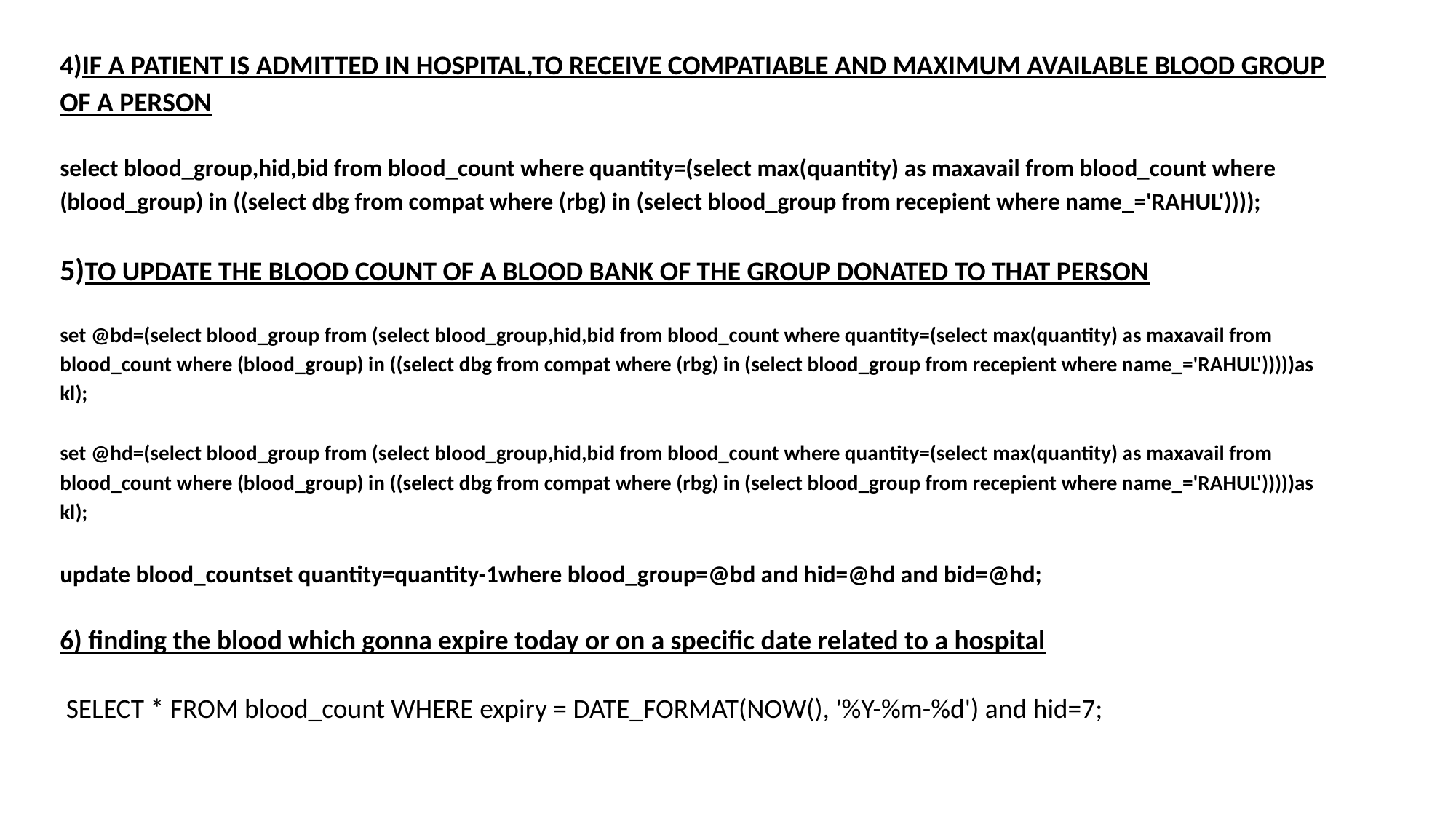

4)IF A PATIENT IS ADMITTED IN HOSPITAL,TO RECEIVE COMPATIABLE AND MAXIMUM AVAILABLE BLOOD GROUP OF A PERSON
select blood_group,hid,bid from blood_count where quantity=(select max(quantity) as maxavail from blood_count where (blood_group) in ((select dbg from compat where (rbg) in (select blood_group from recepient where name_='RAHUL'))));
5)TO UPDATE THE BLOOD COUNT OF A BLOOD BANK OF THE GROUP DONATED TO THAT PERSON
set @bd=(select blood_group from (select blood_group,hid,bid from blood_count where quantity=(select max(quantity) as maxavail from blood_count where (blood_group) in ((select dbg from compat where (rbg) in (select blood_group from recepient where name_='RAHUL')))))as kl);
set @hd=(select blood_group from (select blood_group,hid,bid from blood_count where quantity=(select max(quantity) as maxavail from blood_count where (blood_group) in ((select dbg from compat where (rbg) in (select blood_group from recepient where name_='RAHUL')))))as kl);
update blood_countset quantity=quantity-1where blood_group=@bd and hid=@hd and bid=@hd;
6) finding the blood which gonna expire today or on a specific date related to a hospital
 SELECT * FROM blood_count WHERE expiry = DATE_FORMAT(NOW(), '%Y-%m-%d') and hid=7;